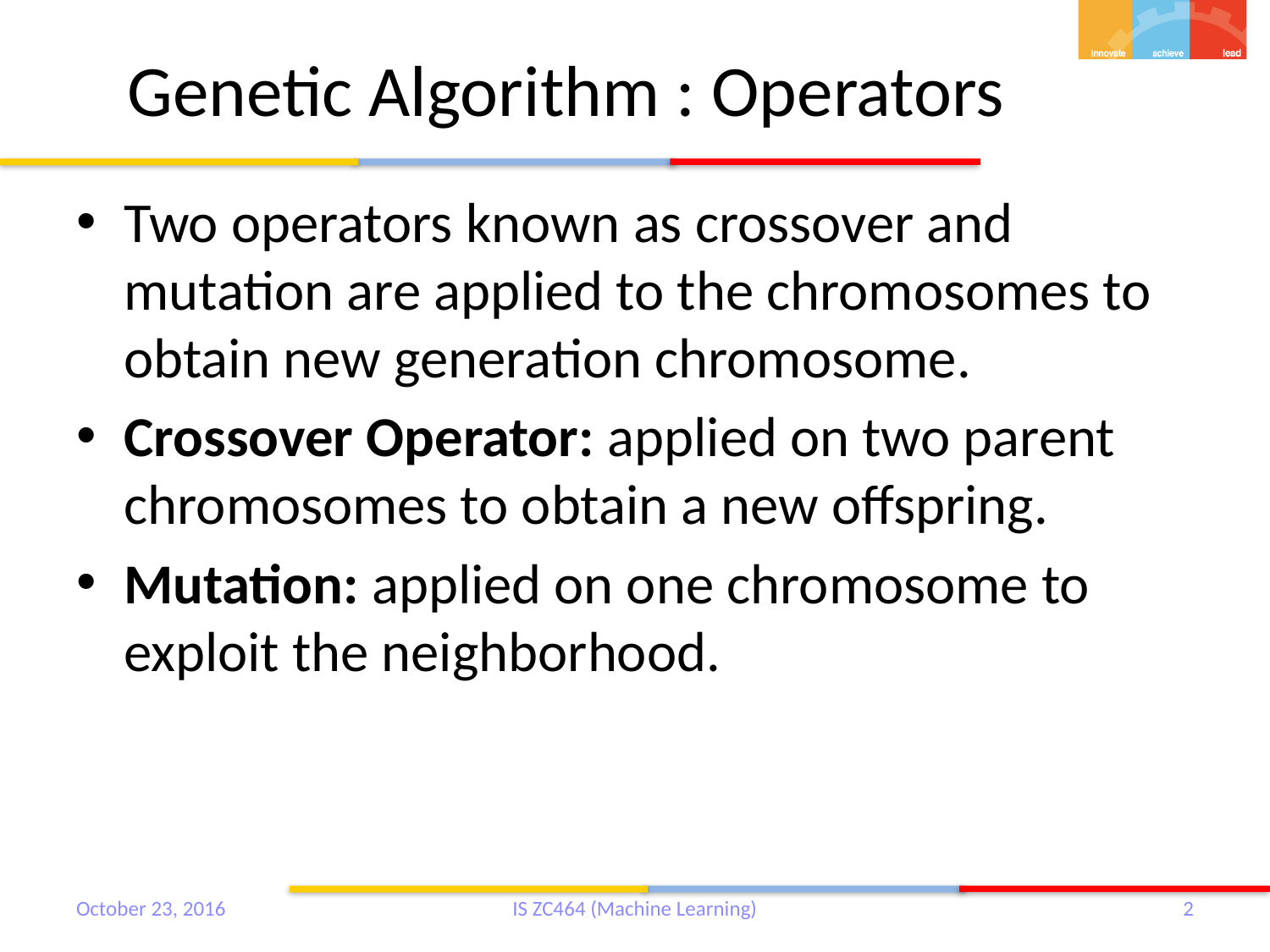

# Genetic Algorithm : Operators
Two operators known as crossover and mutation are applied to the chromosomes to obtain new generation chromosome.
Crossover Operator: applied on two parent chromosomes to obtain a new offspring.
Mutation: applied on one chromosome to exploit the neighborhood.

October 23, 2016
IS ZC464 (Machine Learning)
2